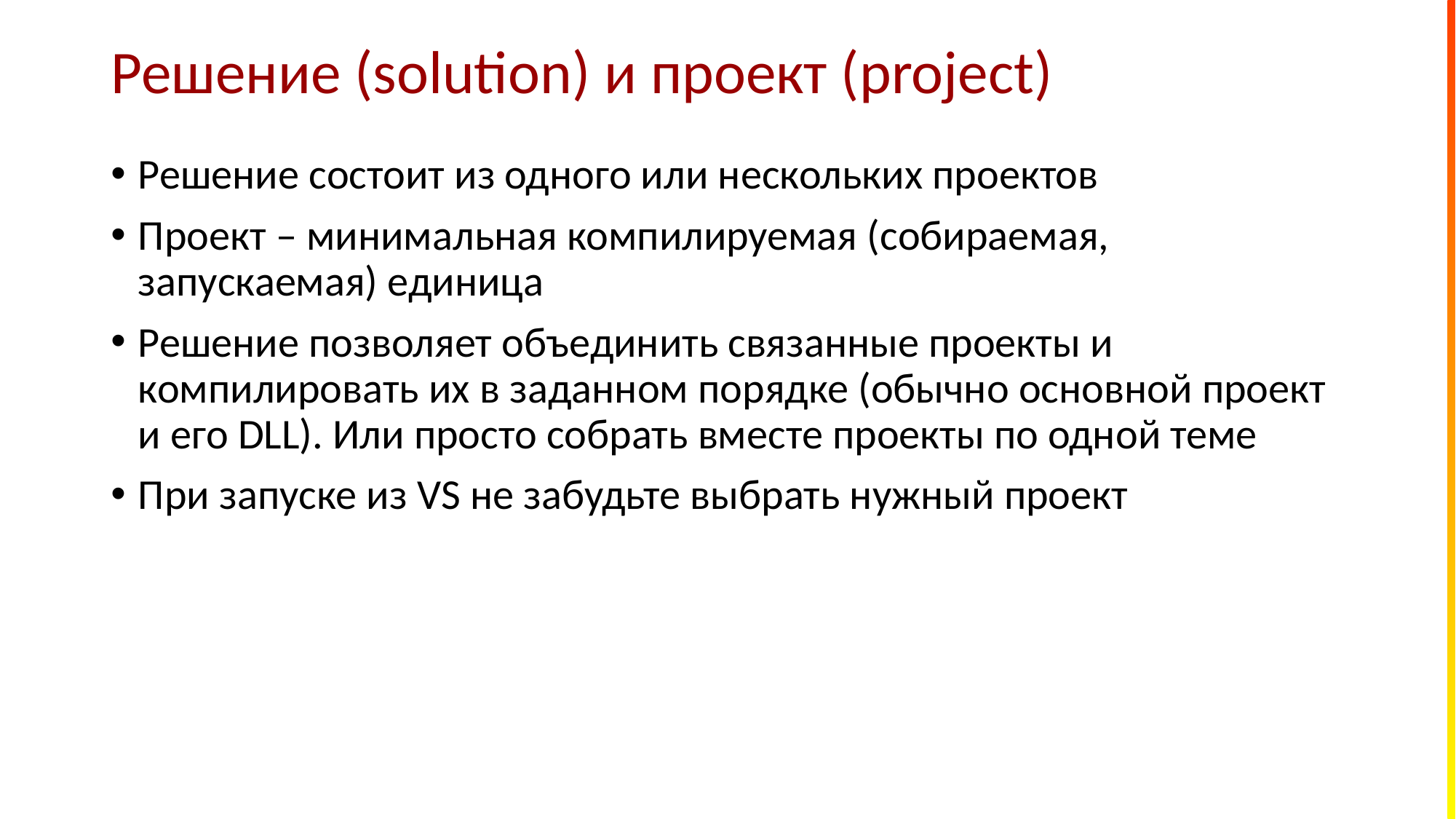

# Решение (solution) и проект (project)
Решение состоит из одного или нескольких проектов
Проект – минимальная компилируемая (собираемая, запускаемая) единица
Решение позволяет объединить связанные проекты и компилировать их в заданном порядке (обычно основной проект и его DLL). Или просто собрать вместе проекты по одной теме
При запуске из VS не забудьте выбрать нужный проект